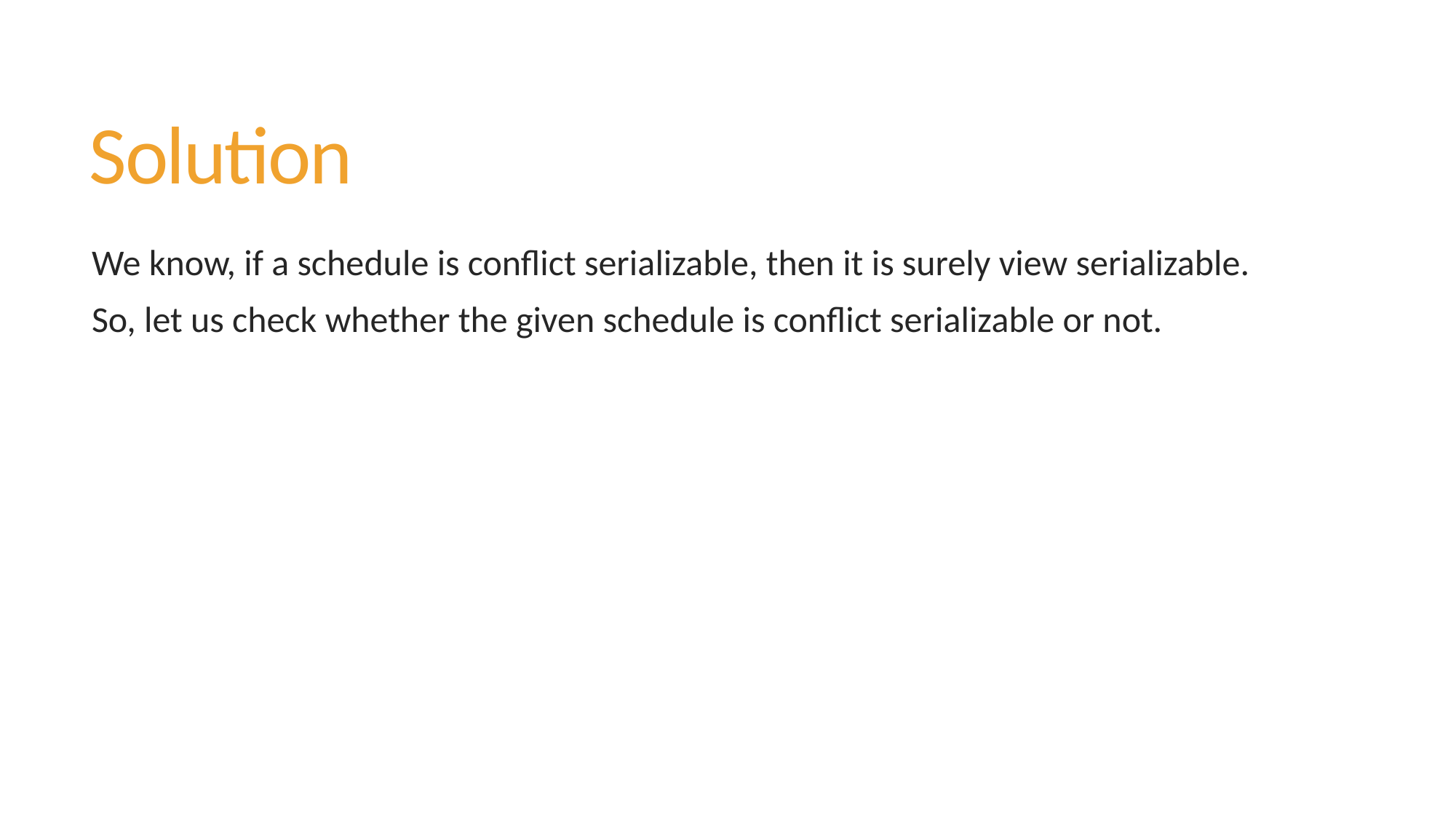

# Solution
We know, if a schedule is conflict serializable, then it is surely view serializable.
So, let us check whether the given schedule is conflict serializable or not.